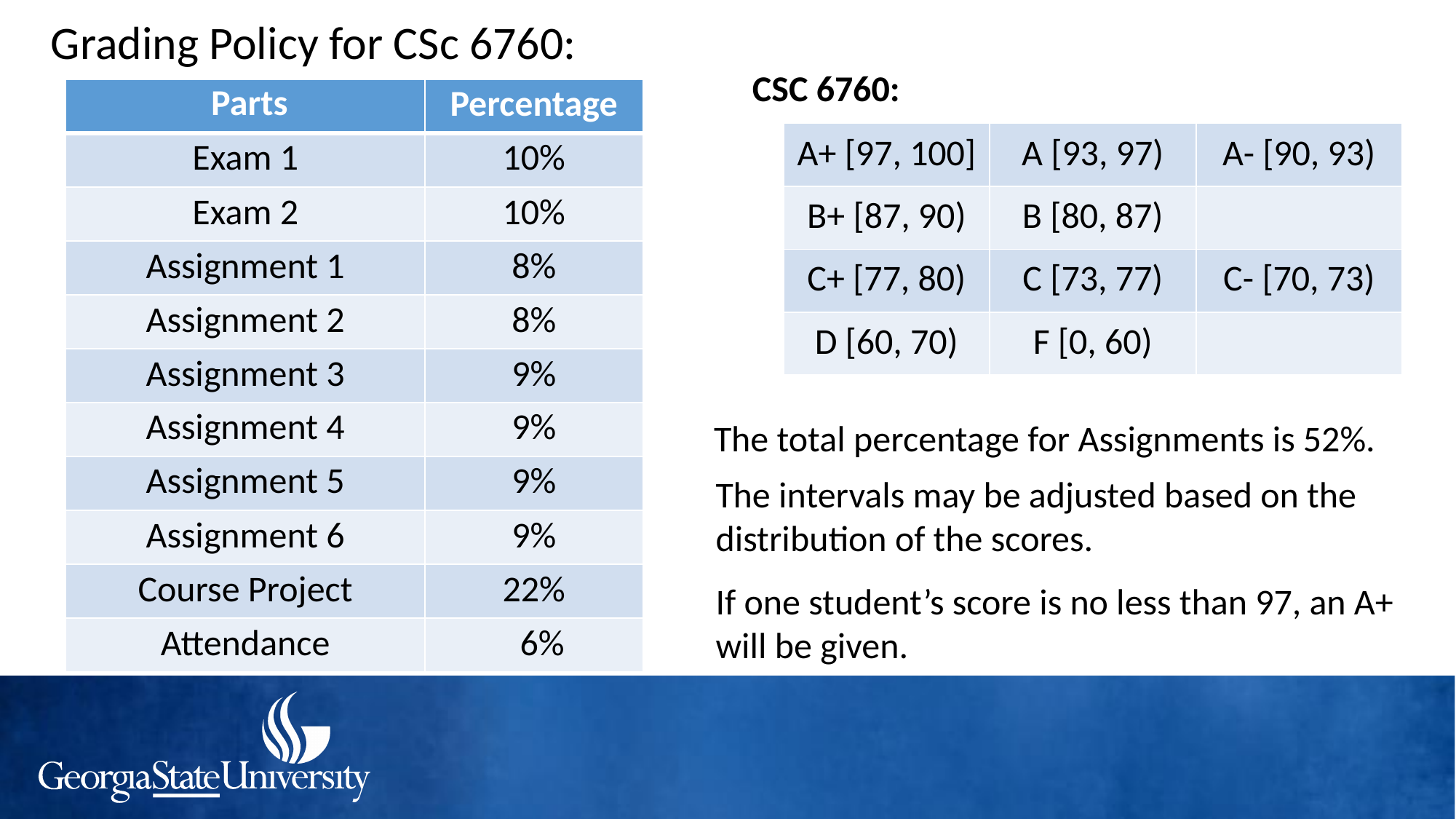

# Grading Policy for CSc 6760:
CSC 6760:
| Parts | Percentage |
| --- | --- |
| Exam 1 | 10% |
| Exam 2 | 10% |
| Assignment 1 | 8% |
| Assignment 2 | 8% |
| Assignment 3 | 9% |
| Assignment 4 | 9% |
| Assignment 5 | 9% |
| Assignment 6 | 9% |
| Course Project | 22% |
| Attendance | 6% |
| A+ [97, 100] | A [93, 97) | A- [90, 93) |
| --- | --- | --- |
| B+ [87, 90) | B [80, 87) |  |
| C+ [77, 80) | C [73, 77) | C- [70, 73) |
| D [60, 70) | F [0, 60) |  |
The total percentage for Assignments is 52%.
The intervals may be adjusted based on the distribution of the scores.
If one student’s score is no less than 97, an A+ will be given.